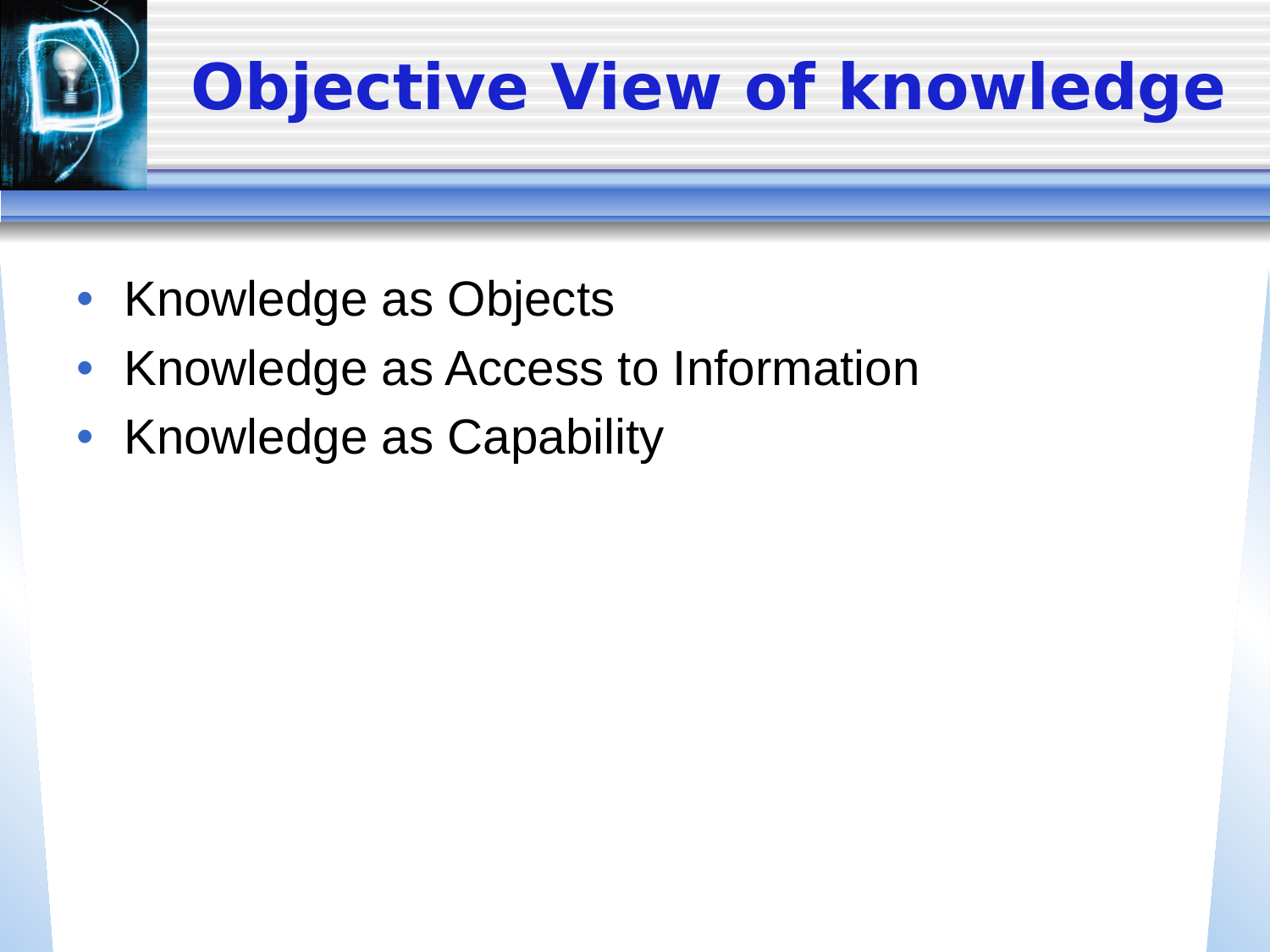

# Objective View of knowledge
Knowledge as Objects
Knowledge as Access to Information
Knowledge as Capability